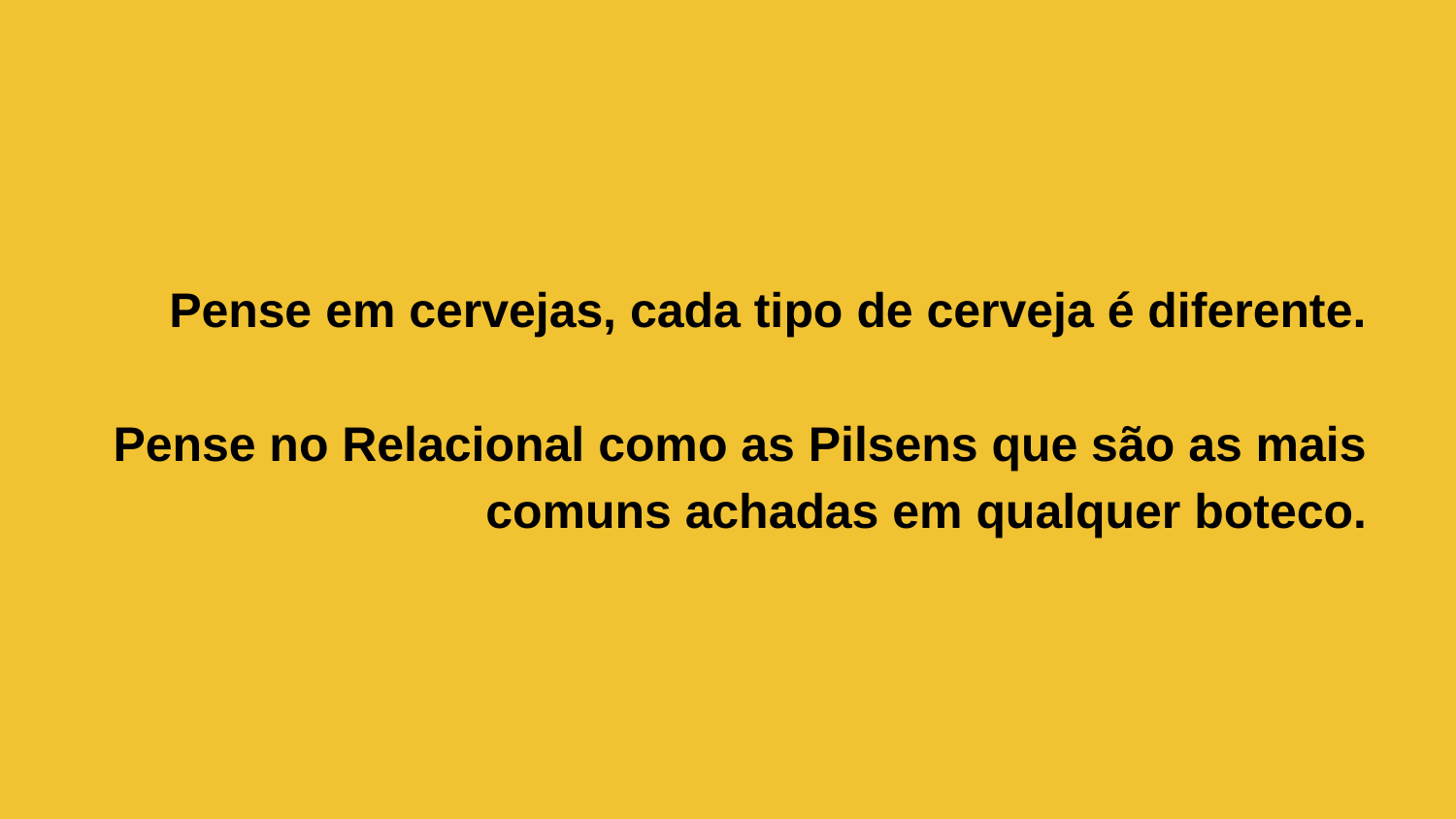

Pense em cervejas, cada tipo de cerveja é diferente.

 Pense no Relacional como as Pilsens que são as mais comuns achadas em qualquer boteco.